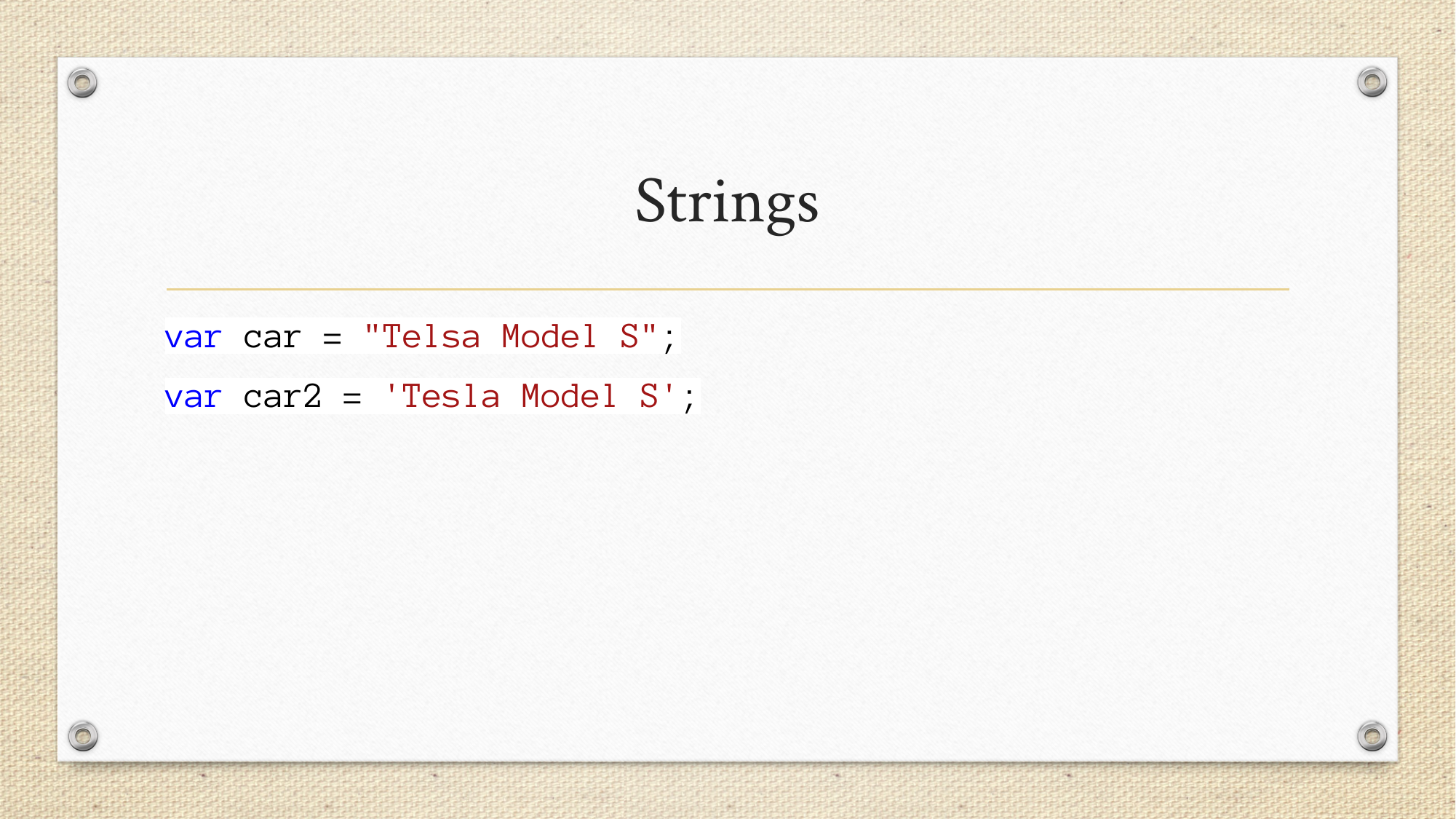

# Strings
var car = "Telsa Model S";
var car2 = 'Tesla Model S';